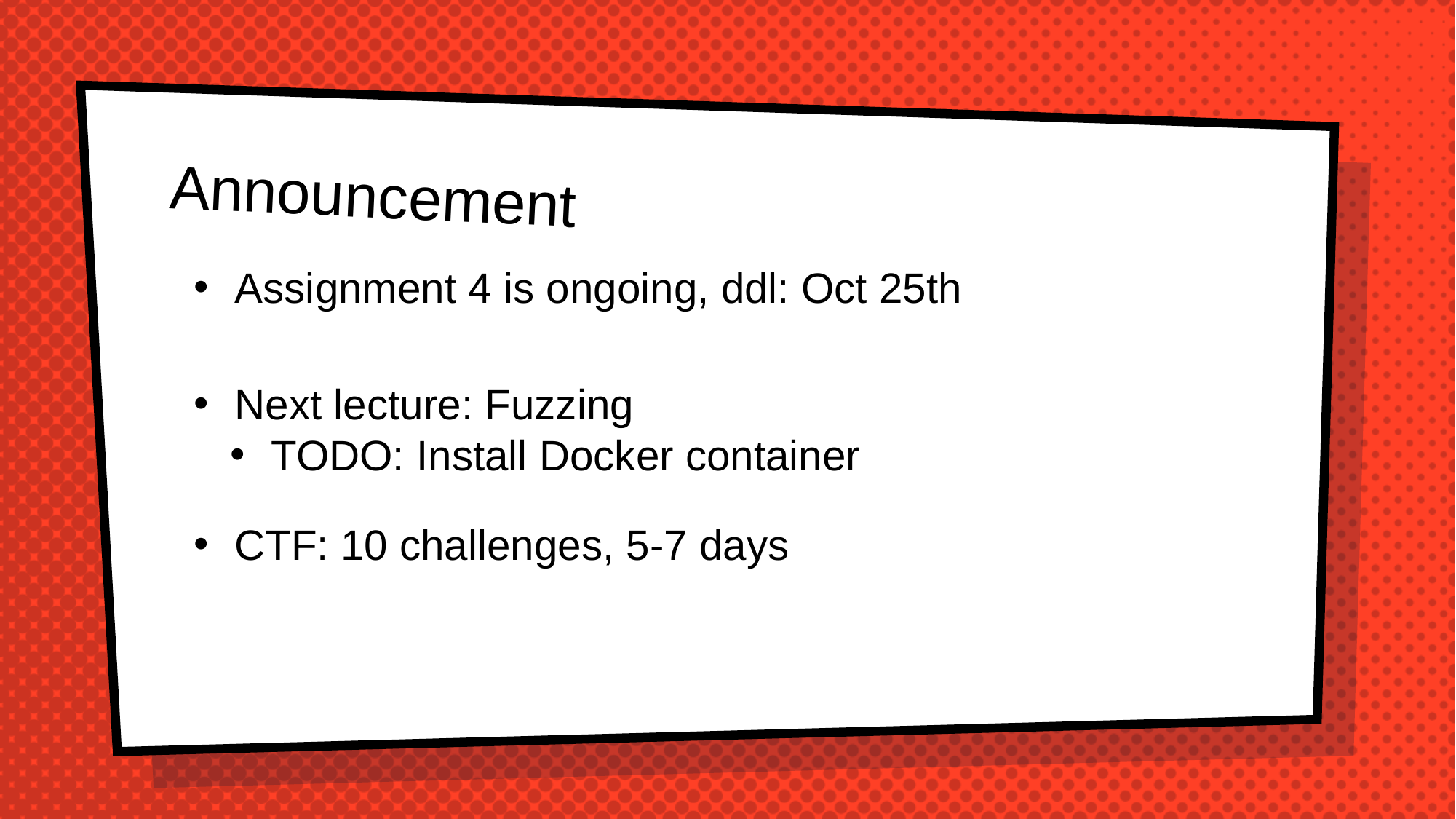

Announcement
Assignment 4 is ongoing, ddl: Oct 25th

Next lecture: Fuzzing
TODO: Install Docker container

CTF: 10 challenges, 5-7 days